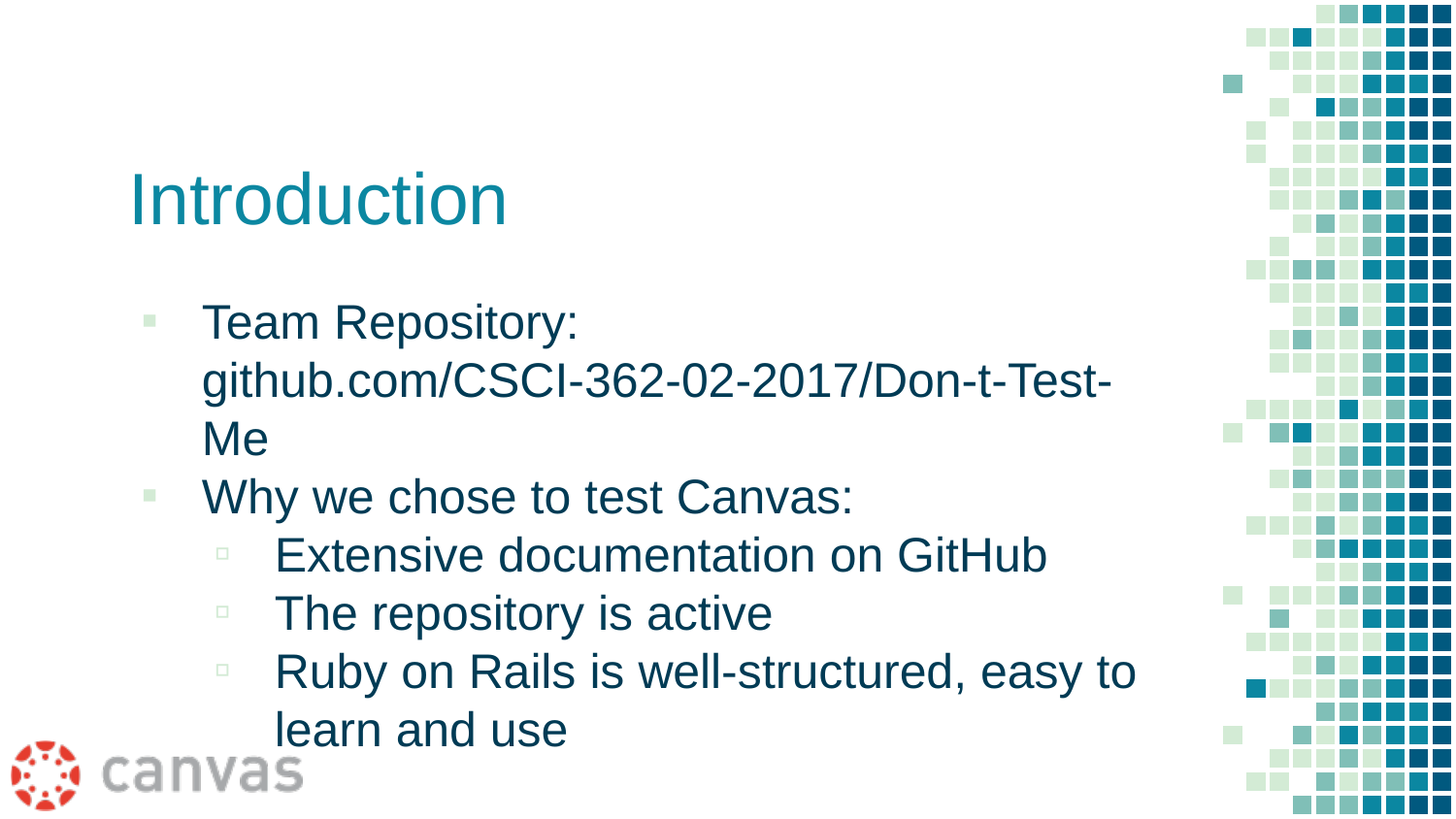

# Introduction
Team Repository:
github.com/CSCI-362-02-2017/Don-t-Test-Me
Why we chose to test Canvas:
Extensive documentation on GitHub
The repository is active
Ruby on Rails is well-structured, easy to learn and use